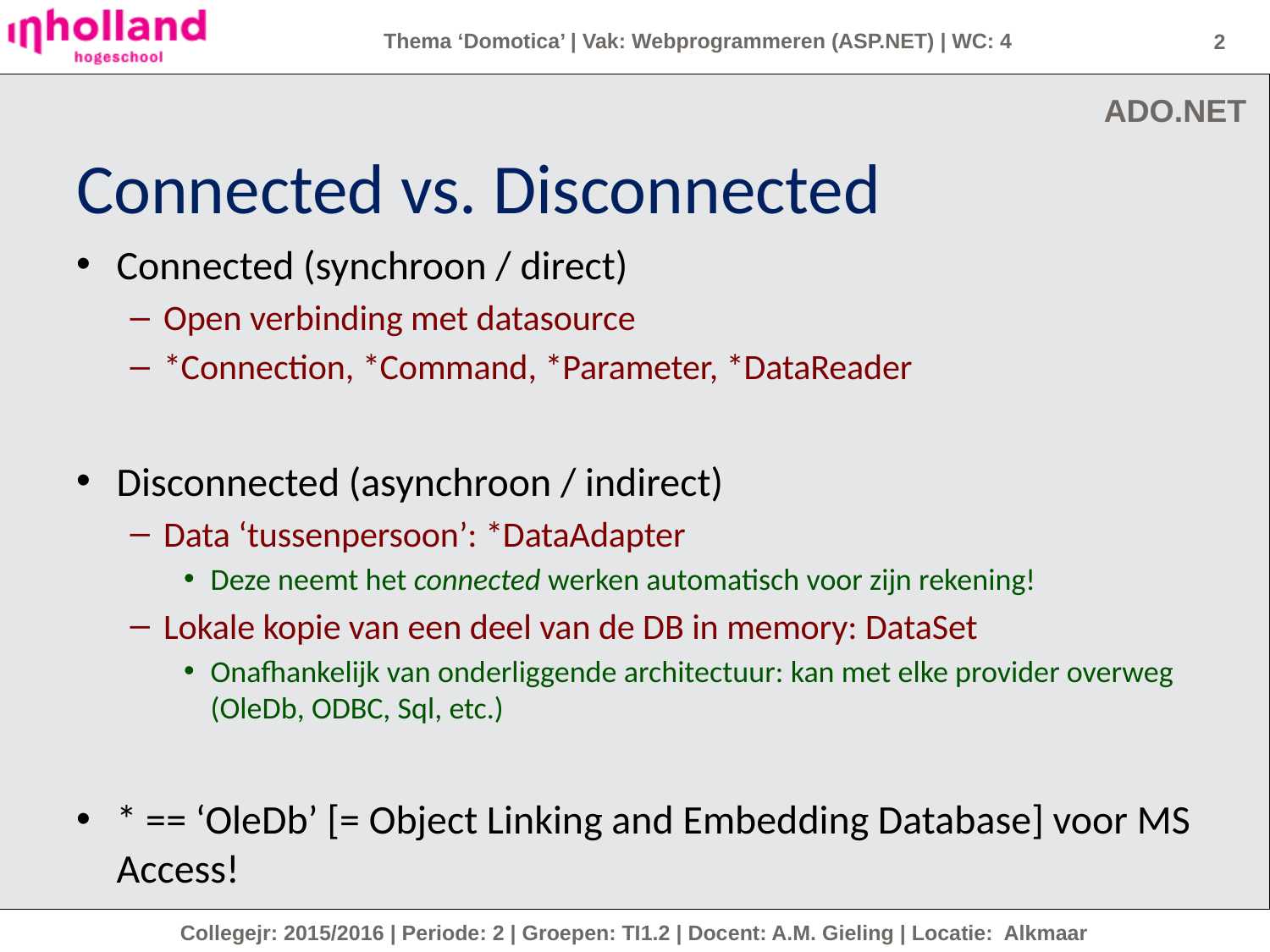

2
ADO.NET
# Connected vs. Disconnected
Connected (synchroon / direct)
Open verbinding met datasource
*Connection, *Command, *Parameter, *DataReader

Disconnected (asynchroon / indirect)
Data ‘tussenpersoon’: *DataAdapter
Deze neemt het connected werken automatisch voor zijn rekening!
Lokale kopie van een deel van de DB in memory: DataSet
Onafhankelijk van onderliggende architectuur: kan met elke provider overweg (OleDb, ODBC, Sql, etc.)

* == ‘OleDb’ [= Object Linking and Embedding Database] voor MS Access!